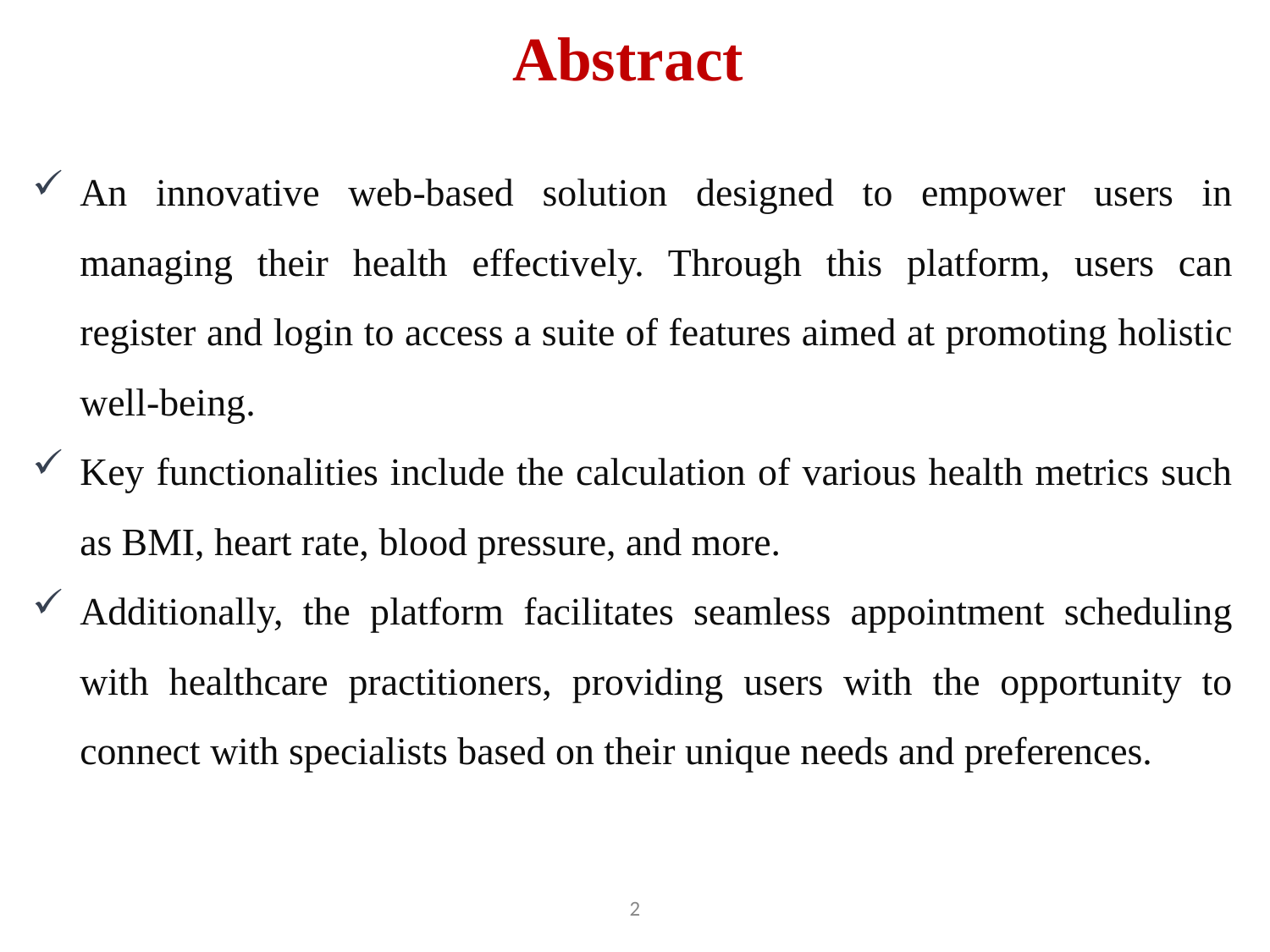

# Abstract

An innovative web-based solution designed to empower users in managing their health effectively. Through this platform, users can register and login to access a suite of features aimed at promoting holistic well-being.
Key functionalities include the calculation of various health metrics such as BMI, heart rate, blood pressure, and more.
Additionally, the platform facilitates seamless appointment scheduling with healthcare practitioners, providing users with the opportunity to connect with specialists based on their unique needs and preferences.
2